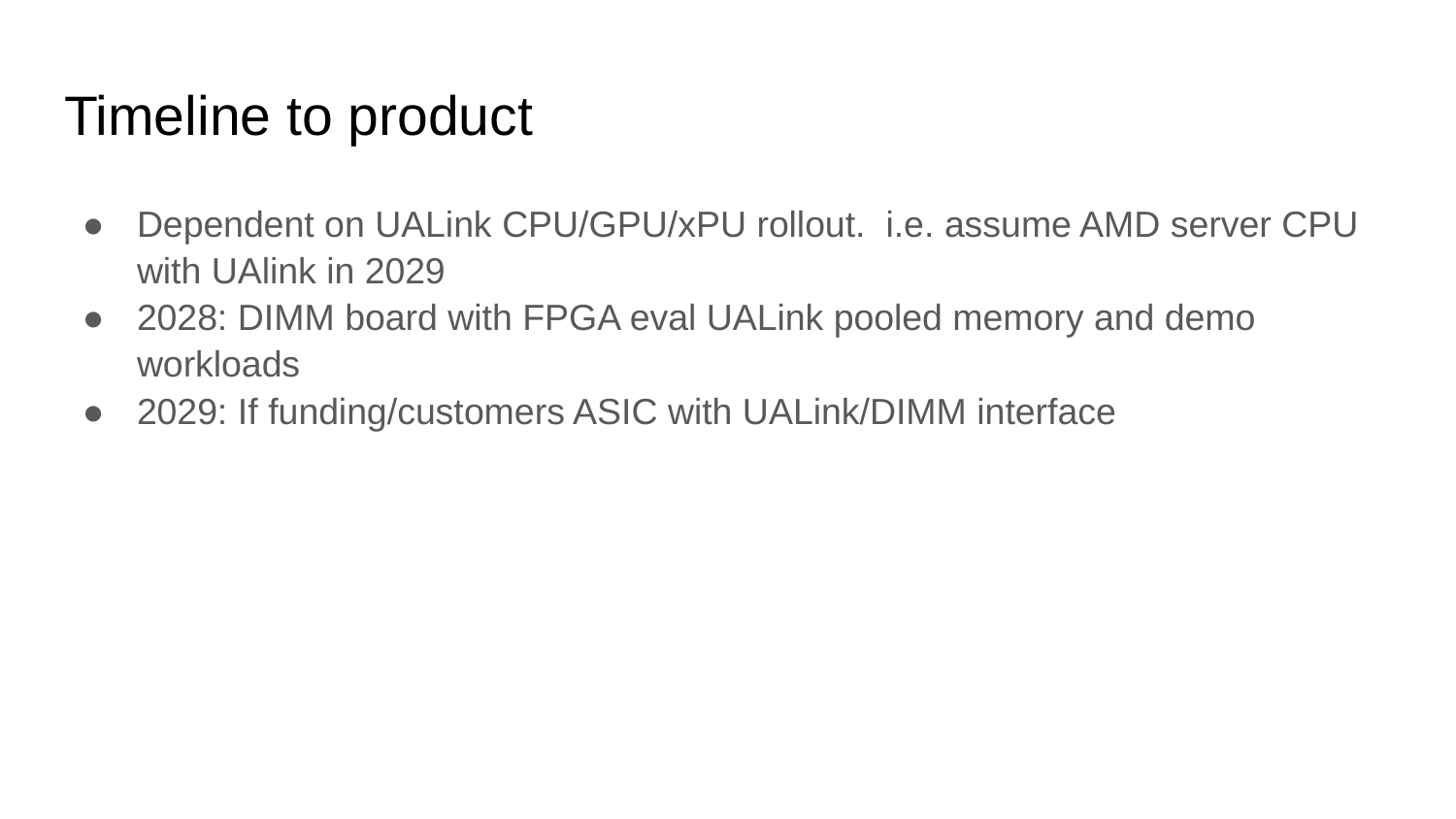

# Timeline to product
Dependent on UALink CPU/GPU/xPU rollout.  i.e. assume AMD server CPU with UAlink in 2029
2028: DIMM board with FPGA eval UALink pooled memory and demo workloads
2029: If funding/customers ASIC with UALink/DIMM interface